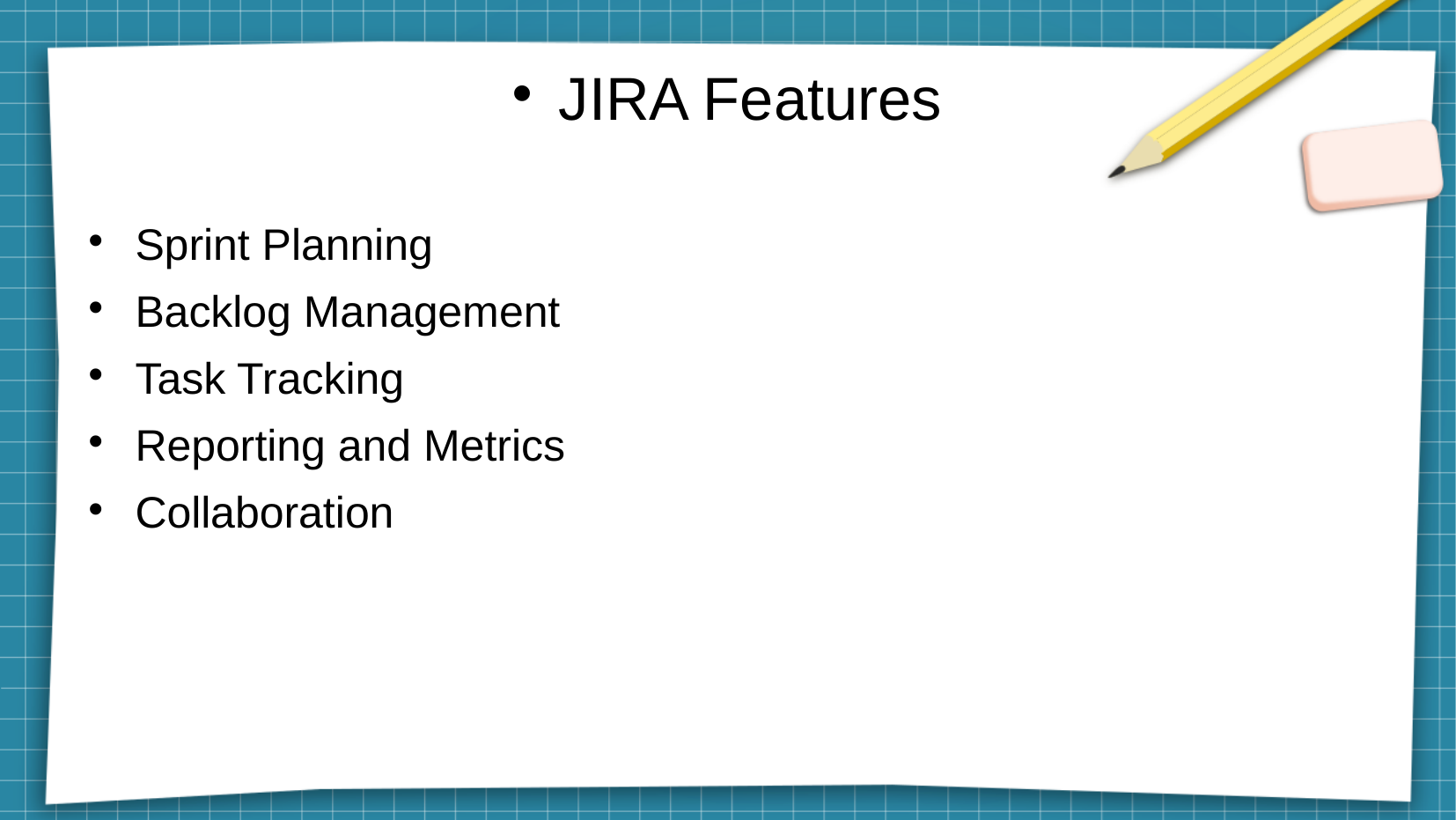

# JIRA Features

Sprint Planning
Backlog Management
Task Tracking
Reporting and Metrics
Collaboration
Title: JIRA Features for Scrum Masters
Bullet Points:
Sprint Planning
Backlog Management
Task Tracking
Reporting and Metrics
Collaboration